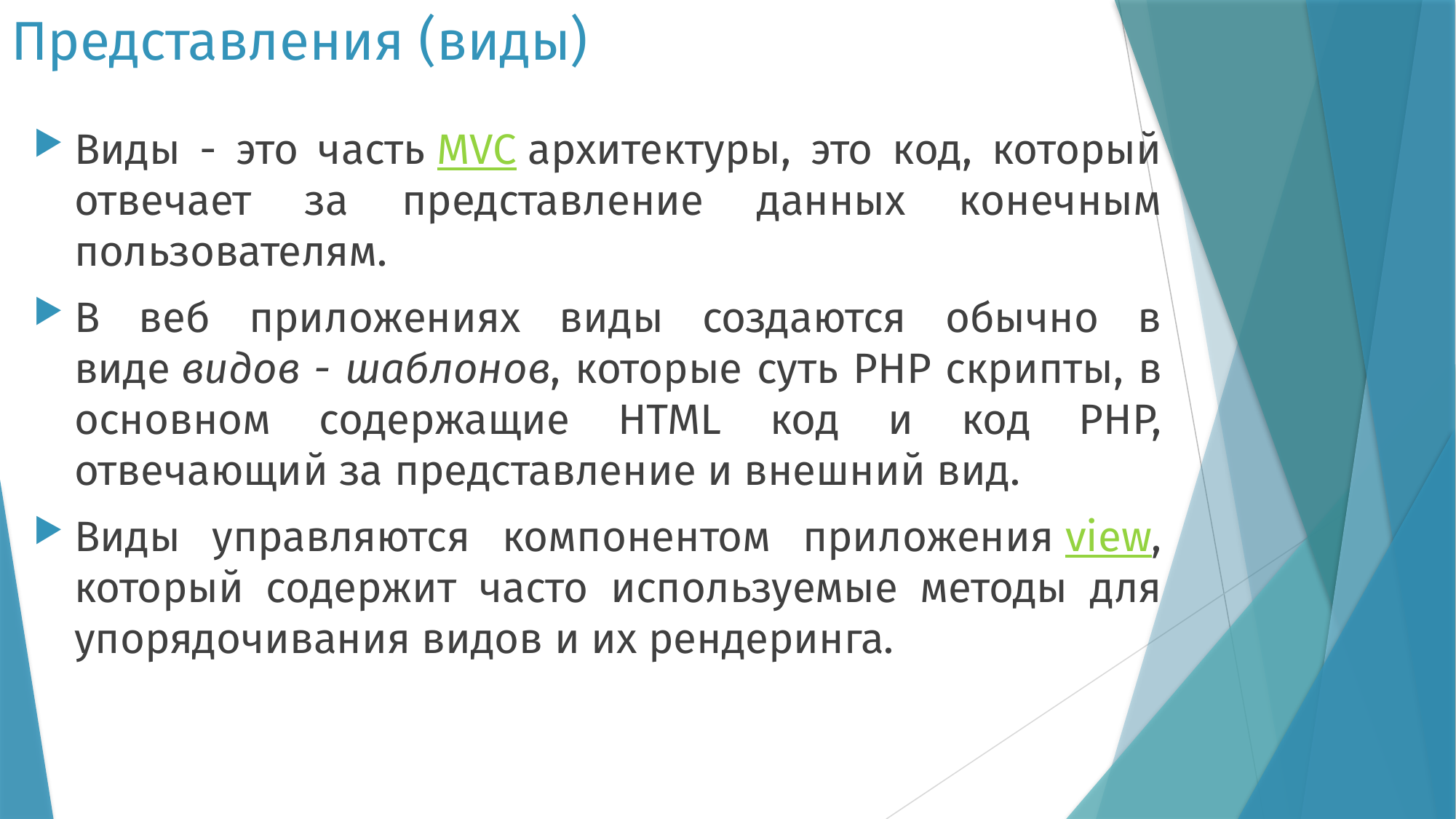

# Представления (виды)
Виды - это часть MVC архитектуры, это код, который отвечает за представление данных конечным пользователям.
В веб приложениях виды создаются обычно в виде видов - шаблонов, которые суть PHP скрипты, в основном содержащие HTML код и код PHP, отвечающий за представление и внешний вид.
Виды управляются компонентом приложения view, который содержит часто используемые методы для упорядочивания видов и их рендеринга.